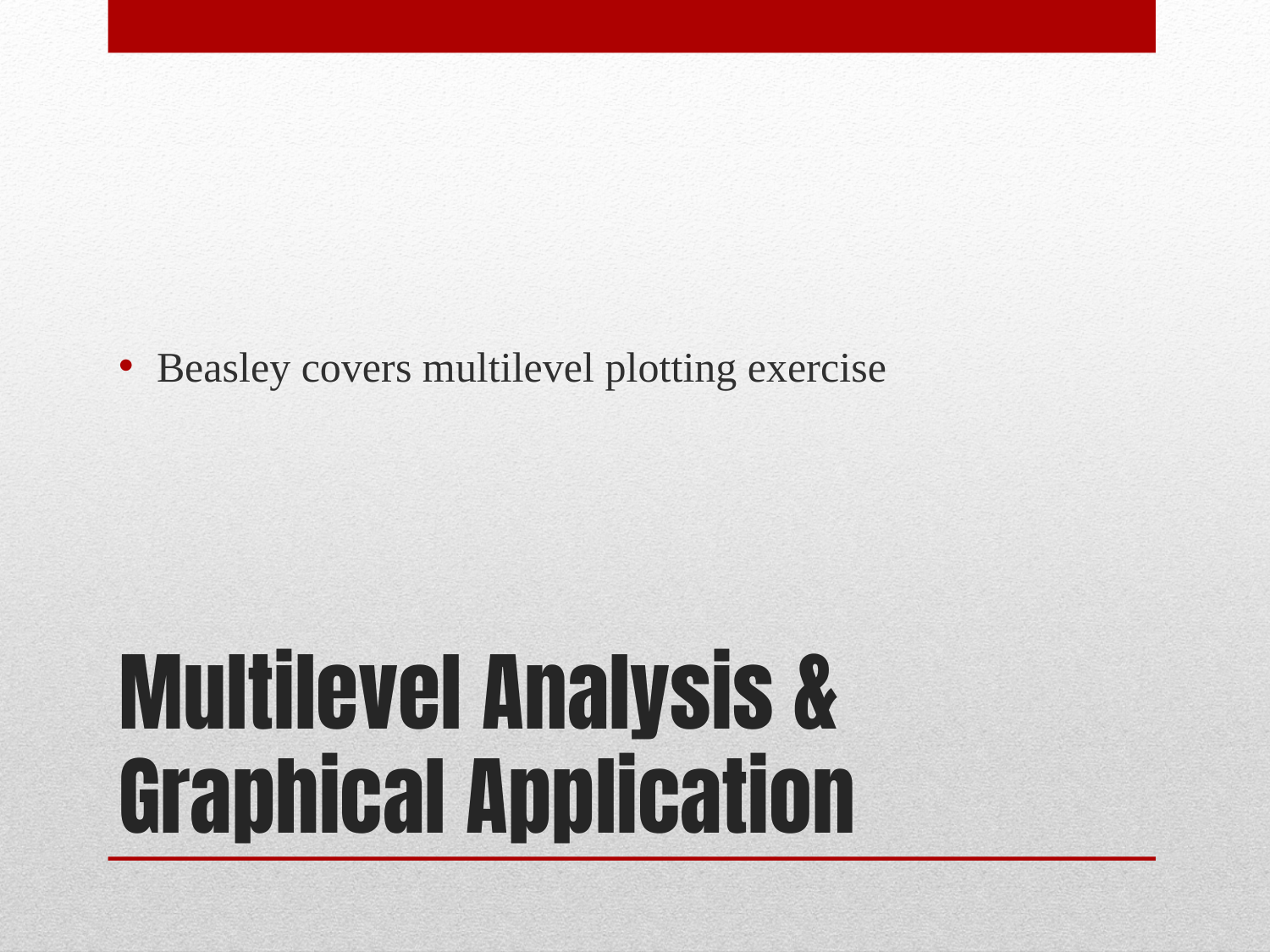

Beasley covers multilevel plotting exercise
# Multilevel Analysis & Graphical Application